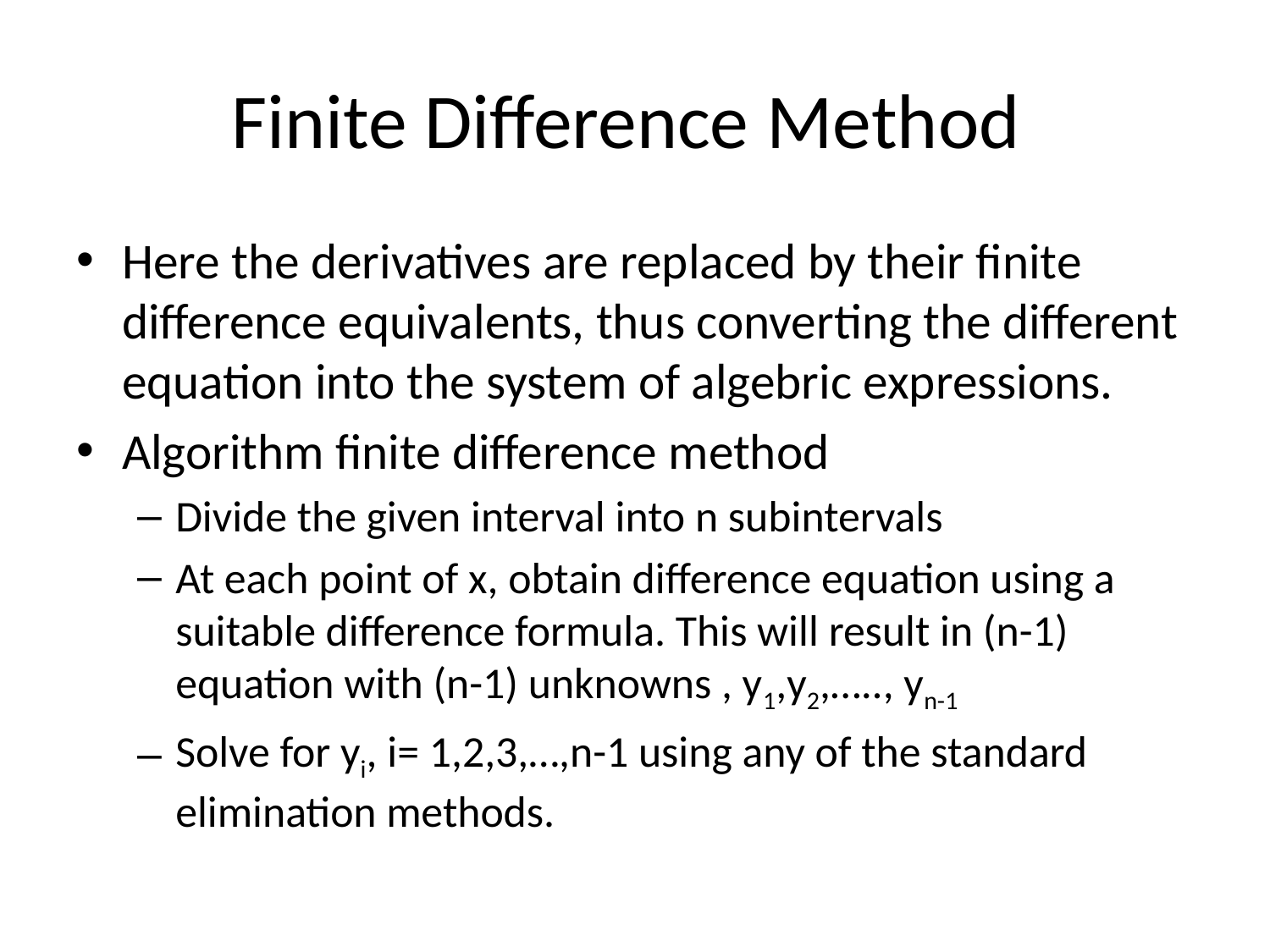

# Finite Difference Method
Here the derivatives are replaced by their finite difference equivalents, thus converting the different equation into the system of algebric expressions.
Algorithm finite difference method
Divide the given interval into n subintervals
At each point of x, obtain difference equation using a suitable difference formula. This will result in (n-1) equation with (n-1) unknowns , y1,y2,….., yn-1
Solve for yi, i= 1,2,3,…,n-1 using any of the standard elimination methods.